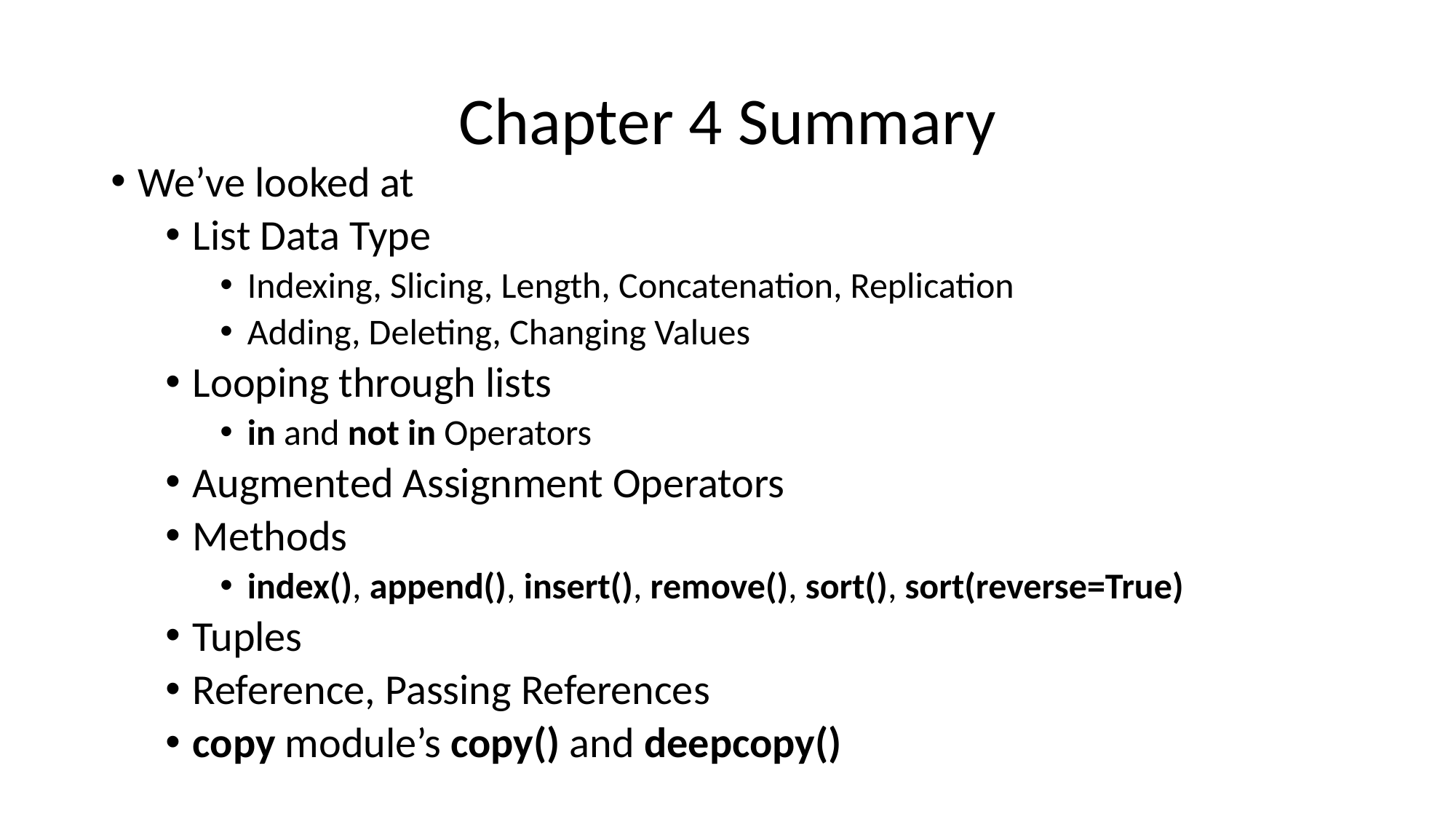

# Chapter 4 Summary
We’ve looked at
List Data Type
Indexing, Slicing, Length, Concatenation, Replication
Adding, Deleting, Changing Values
Looping through lists
in and not in Operators
Augmented Assignment Operators
Methods
index(), append(), insert(), remove(), sort(), sort(reverse=True)
Tuples
Reference, Passing References
copy module’s copy() and deepcopy()